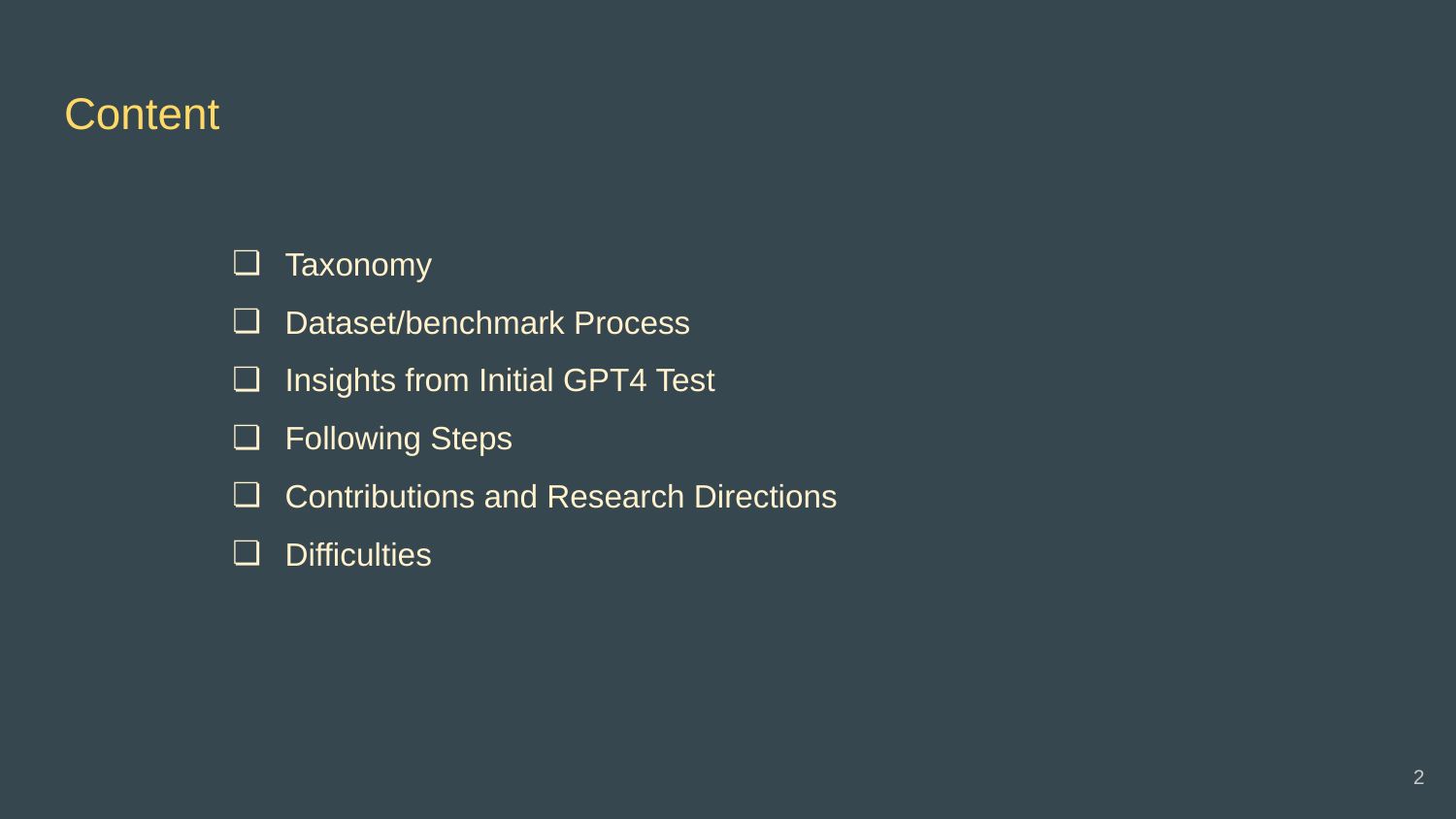

# Content

Taxonomy
Dataset/benchmark Process
Insights from Initial GPT4 Test
Following Steps
Contributions and Research Directions
Difficulties
2